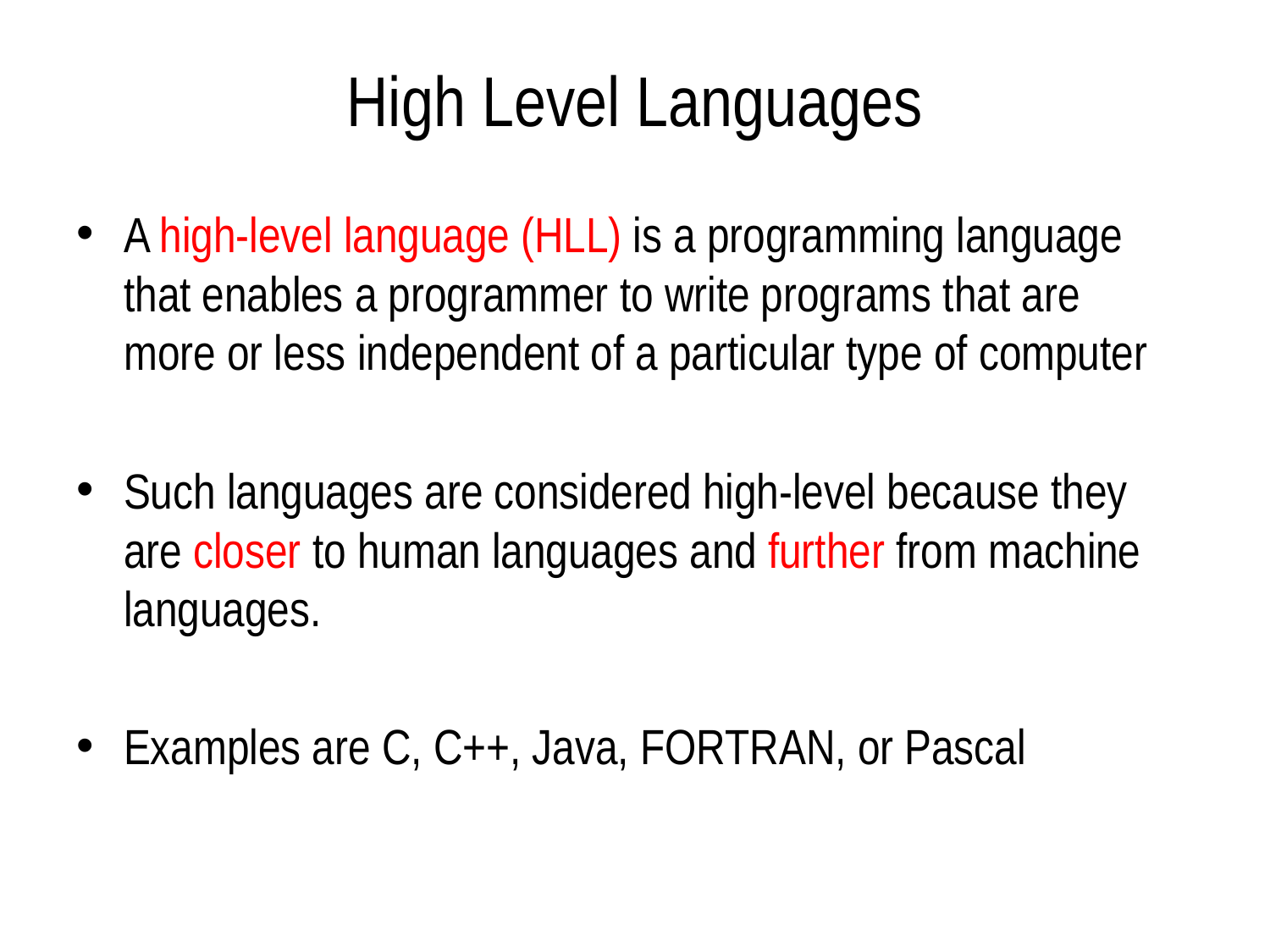

# High Level Languages
A high-level language (HLL) is a programming language that enables a programmer to write programs that are more or less independent of a particular type of computer

Such languages are considered high-level because they are closer to human languages and further from machine languages.

Examples are C, C++, Java, FORTRAN, or Pascal